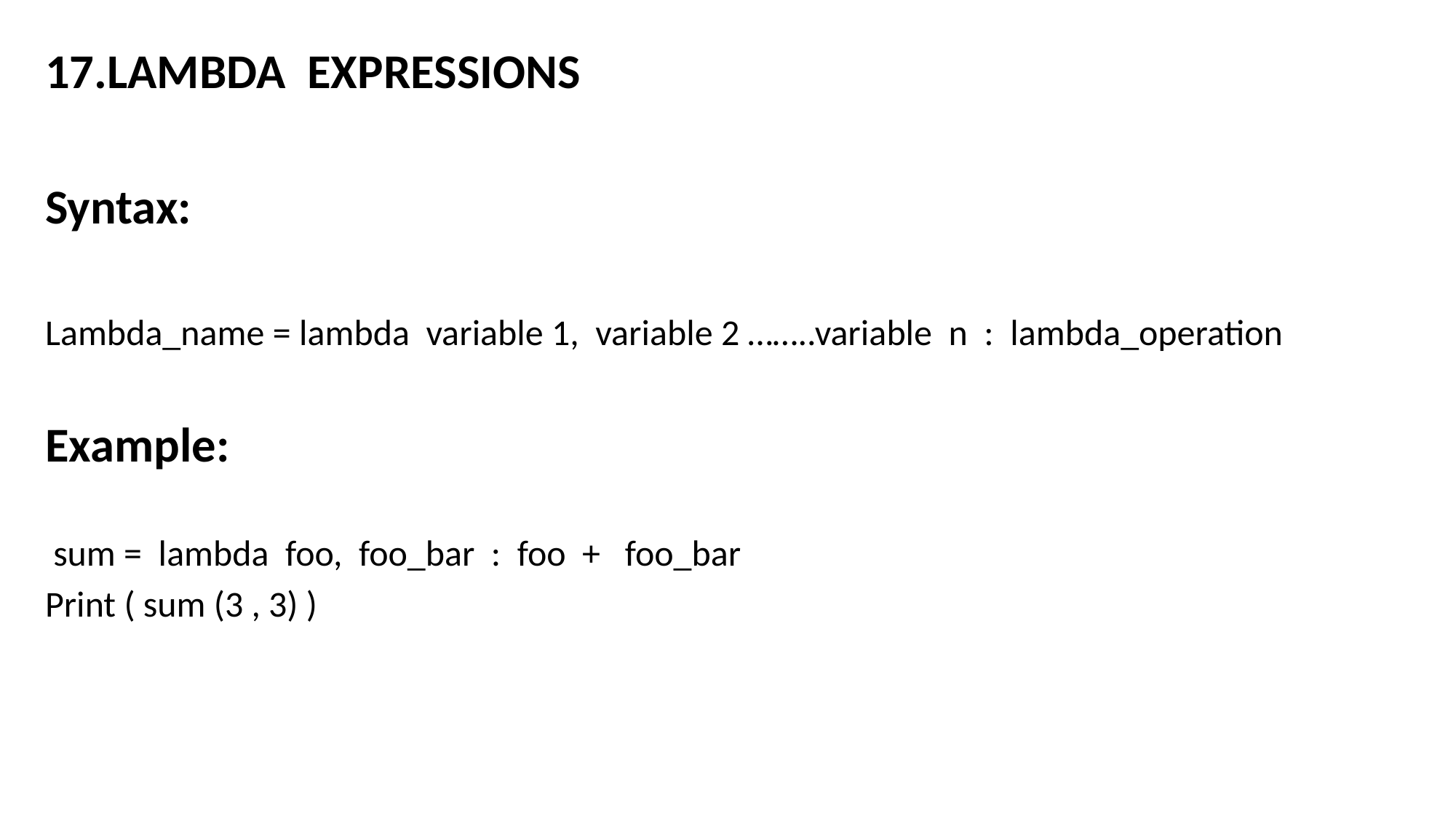

LAMBDA  EXPRESSIONS

Syntax:

Lambda_name = lambda  variable 1,  variable 2 ……..variable  n  :  lambda_operation

Example:

 sum =  lambda  foo,  foo_bar  :  foo  +   foo_bar
Print ( sum (3 , 3) )